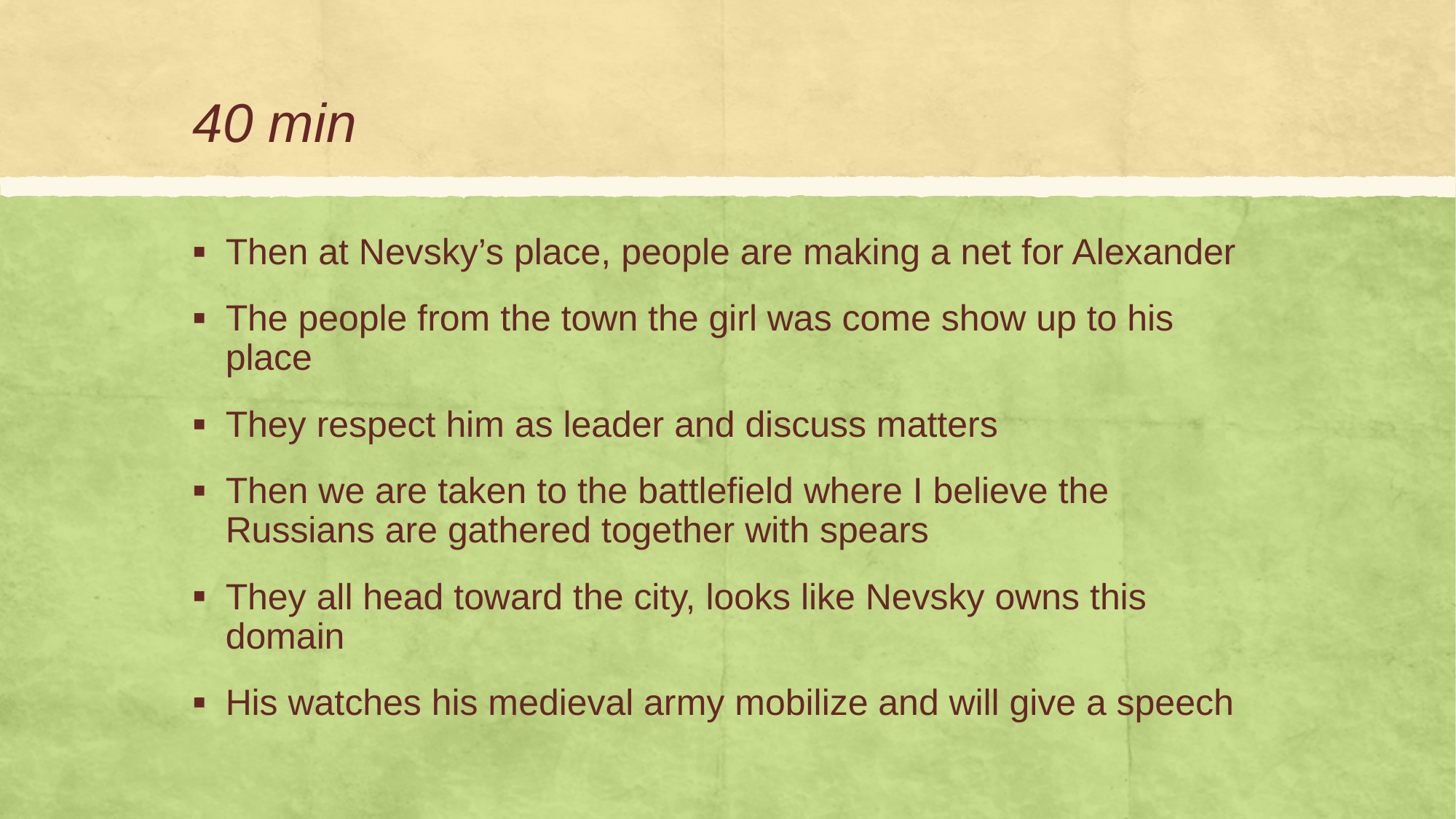

# 40 min
Then at Nevsky’s place, people are making a net for Alexander
The people from the town the girl was come show up to his place
They respect him as leader and discuss matters
Then we are taken to the battlefield where I believe the Russians are gathered together with spears
They all head toward the city, looks like Nevsky owns this domain
His watches his medieval army mobilize and will give a speech